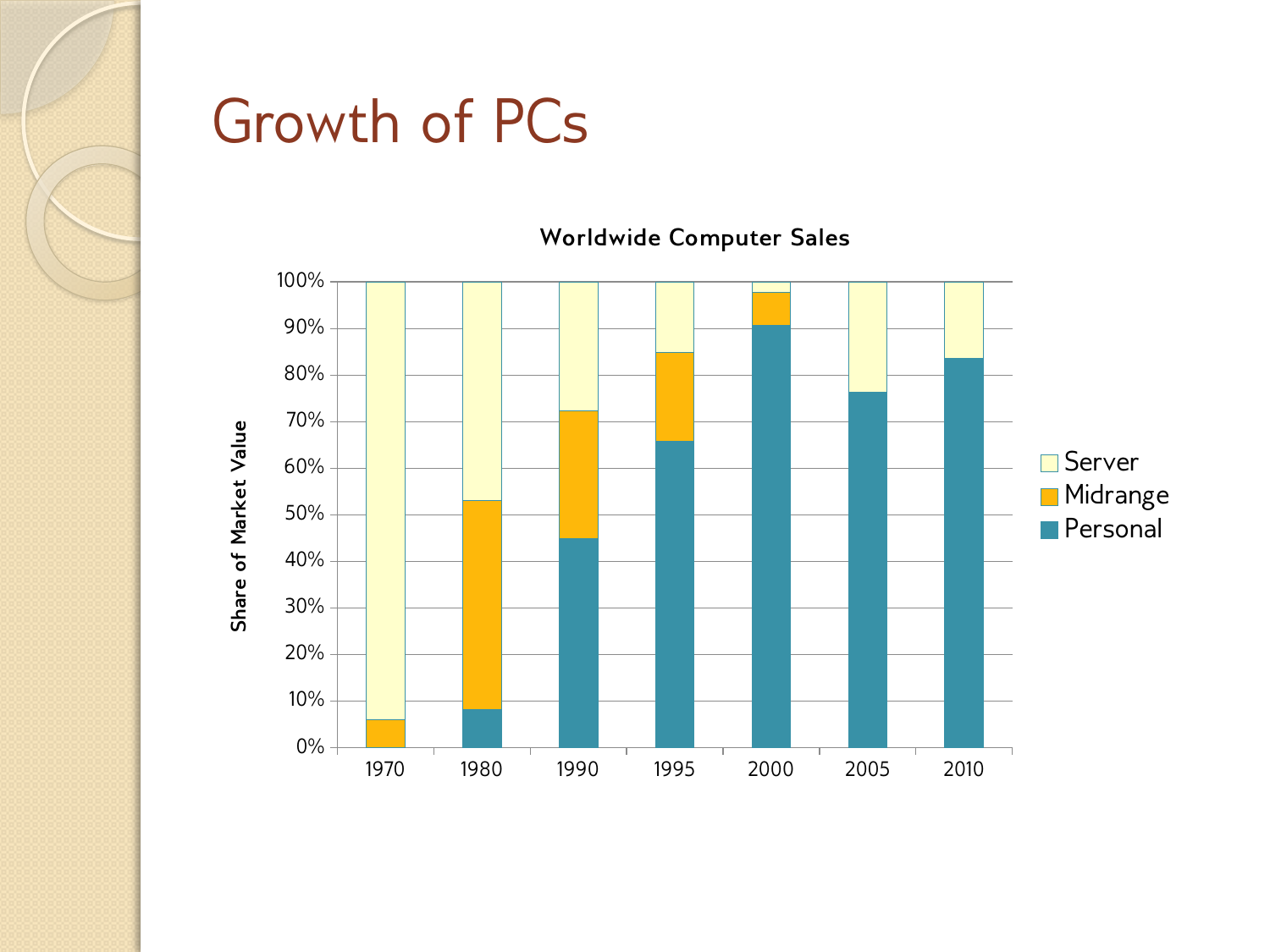

# Growth of PCs

### Chart: Worldwide Computer Sales

| Category | Personal | Midrange | Server |
|---|---|---|---|
| 1970 | 0.0 | 0.060000000000000005 | 0.9400000000000001 |
| 1980 | 0.0816326530612245 | 0.44897959183673475 | 0.46938775510204095 |
| 1990 | 0.4482758620689655 | 0.27586206896551735 | 0.27586206896551735 |
| 1995 | 0.6586910626319495 | 0.18930330752990854 | 0.1520056298381422 |
| 2000 | 0.9071038251366119 | 0.07103825136612021 | 0.02185792349726777 |
| 2005 | 0.7614678899082568 | None | 0.2366972477064221 |
| 2010 | 0.8361316319677635 | None | 0.16386836803223642 |